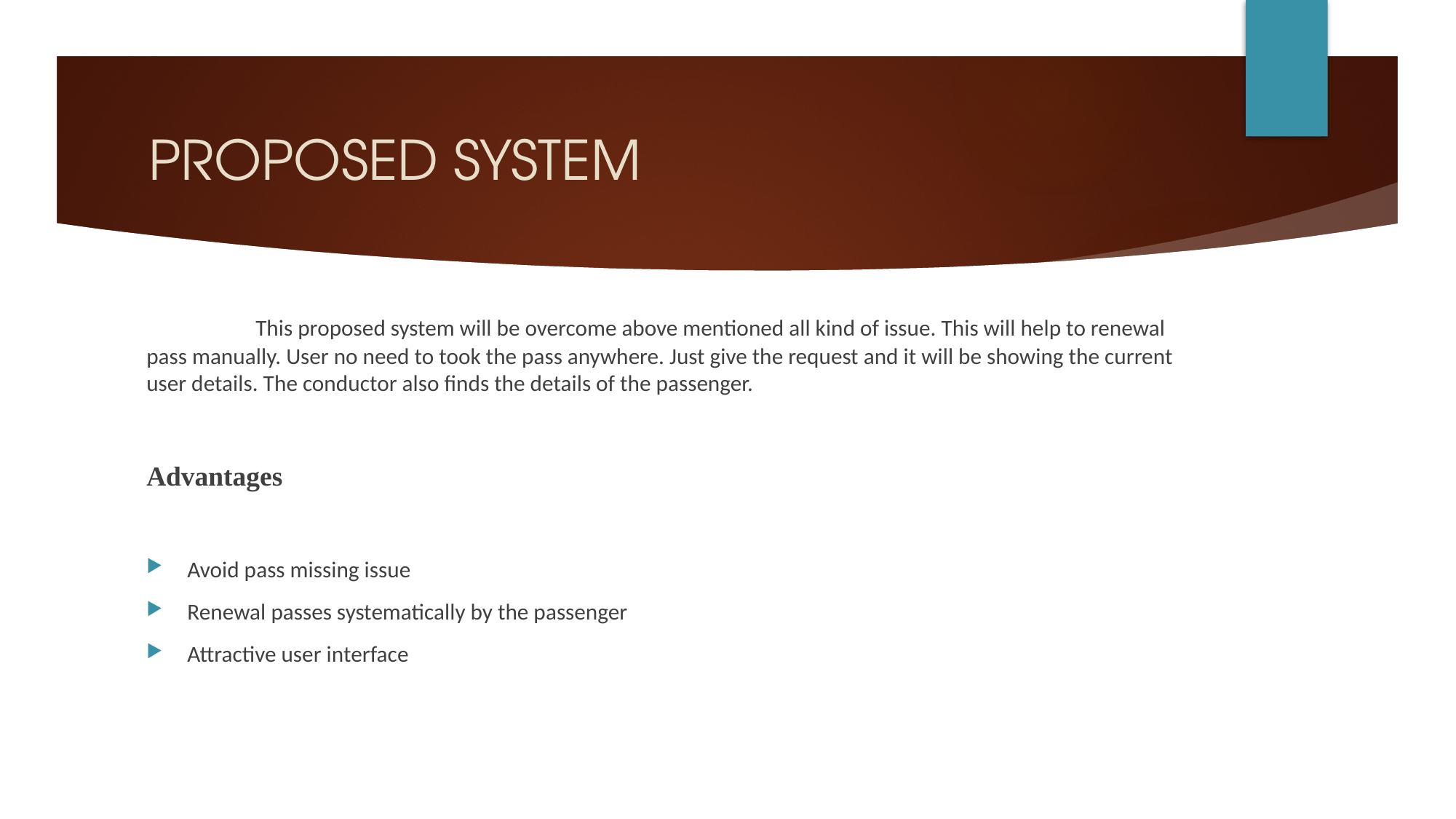

# PROPOSED SYSTEM
	This proposed system will be overcome above mentioned all kind of issue. This will help to renewal pass manually. User no need to took the pass anywhere. Just give the request and it will be showing the current user details. The conductor also finds the details of the passenger.

Advantages

Avoid pass missing issue
Renewal passes systematically by the passenger
Attractive user interface